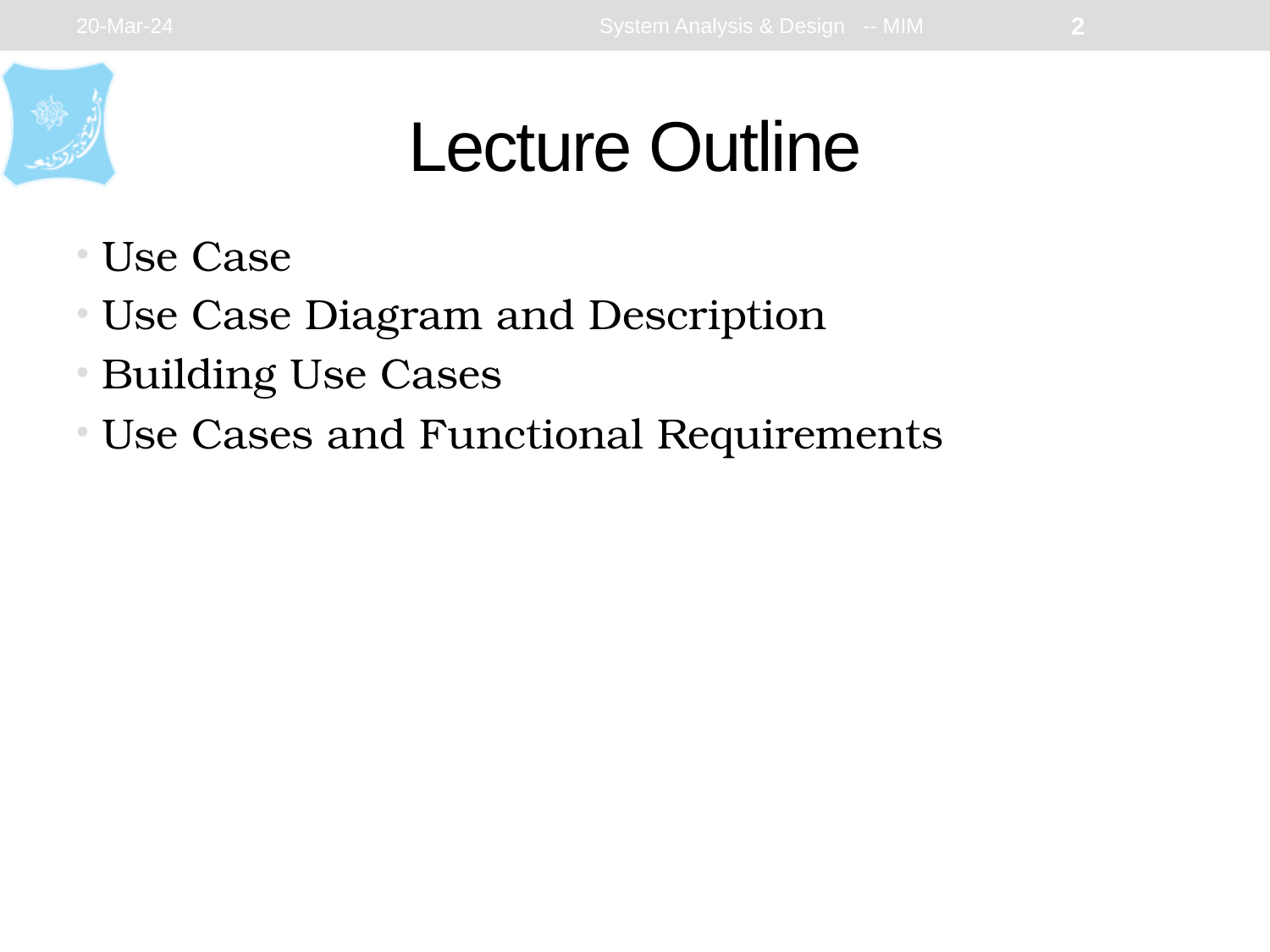

20-Mar-24
System Analysis & Design   -- MIM
2
# Lecture Outline
Use Case
Use Case Diagram and Description
Building Use Cases
Use Cases and Functional Requirements